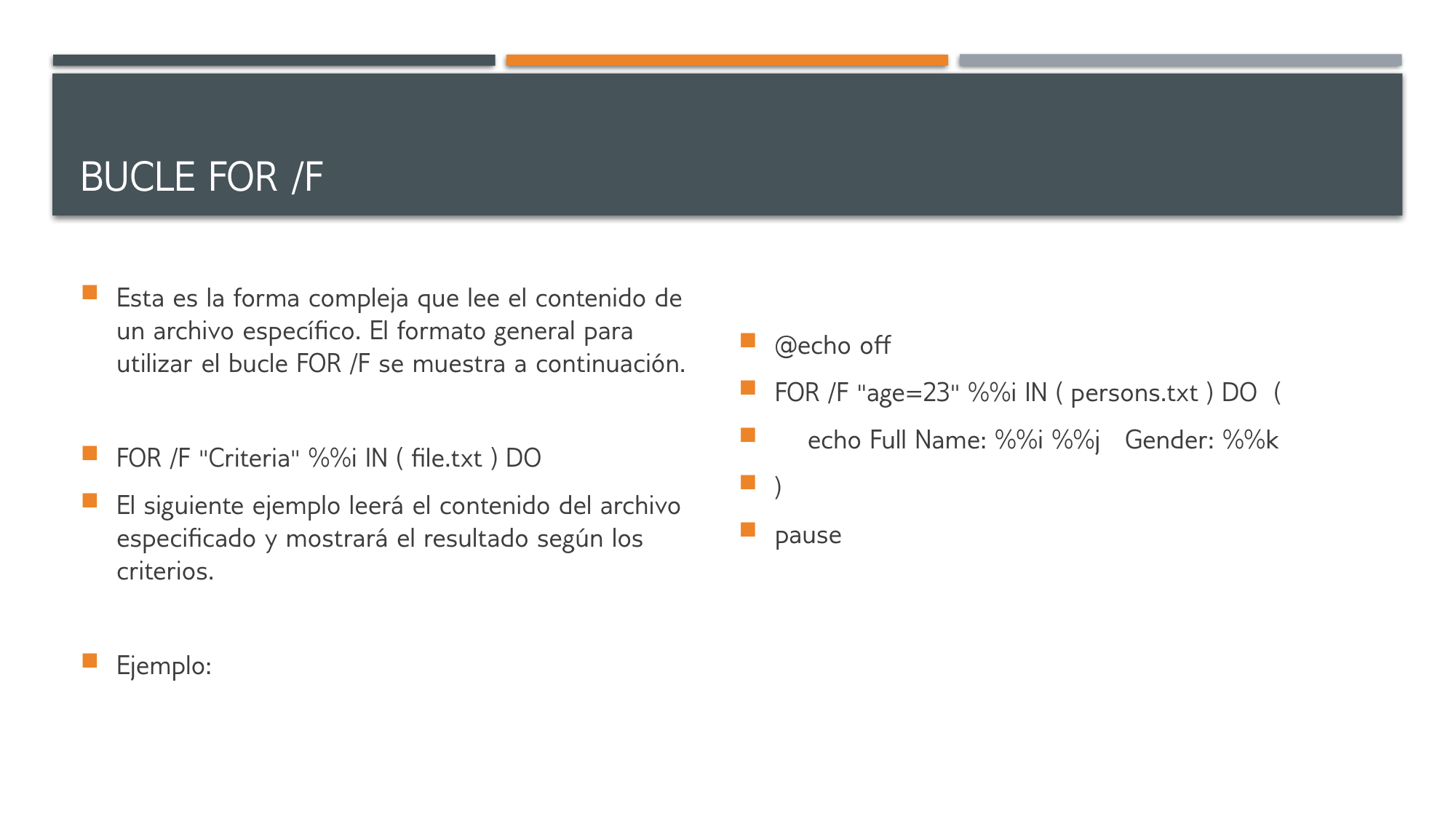

# Bucle for /f
Esta es la forma compleja que lee el contenido de un archivo específico. El formato general para utilizar el bucle FOR /F se muestra a continuación.

FOR /F "Criteria" %%i IN ( file.txt ) DO
El siguiente ejemplo leerá el contenido del archivo especificado y mostrará el resultado según los criterios.

Ejemplo:

@echo off
FOR /F "age=23" %%i IN ( persons.txt ) DO  (
    echo Full Name: %%i %%j   Gender: %%k
)
pause